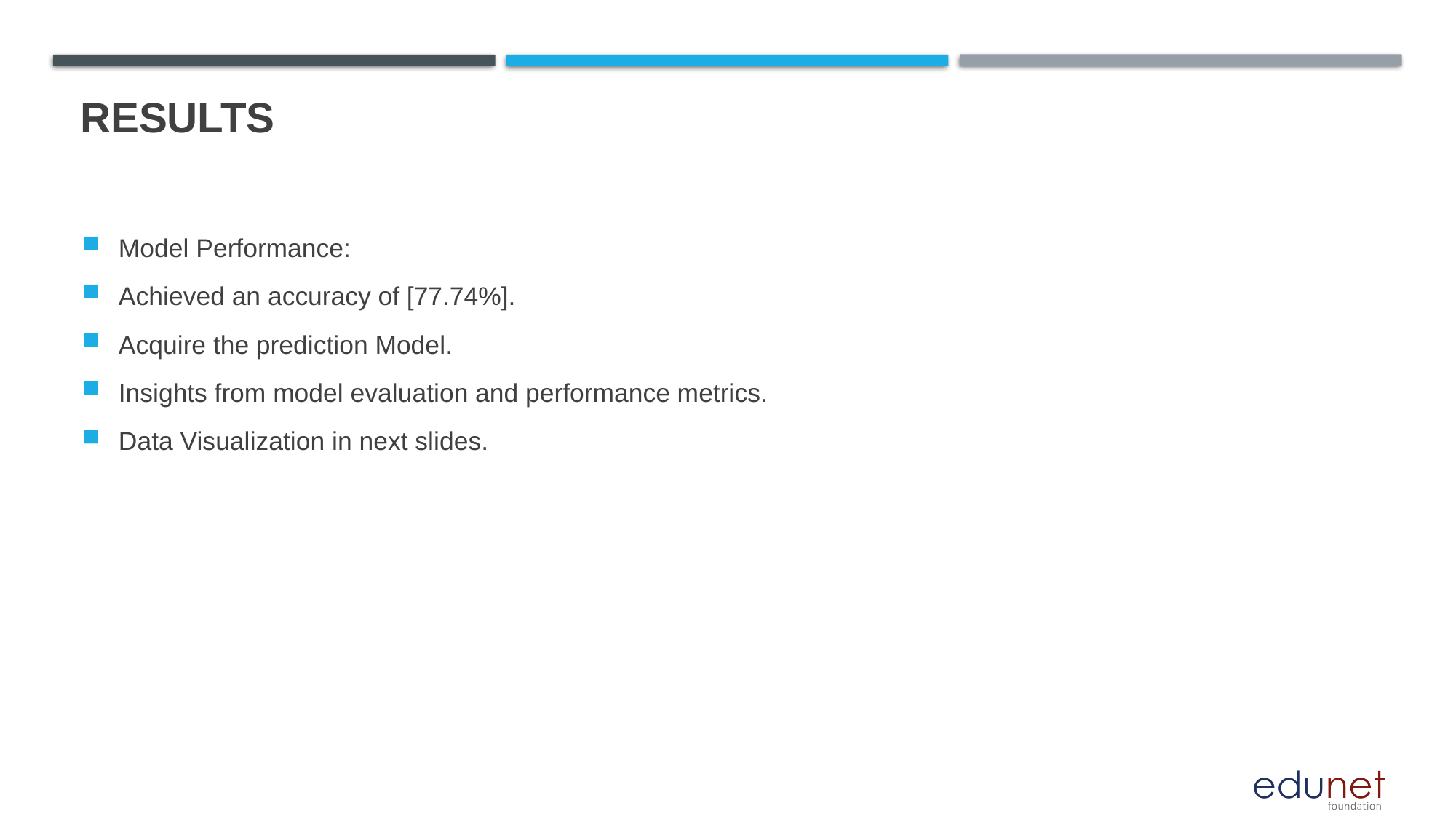

Model Performance:
Achieved an accuracy of [77.74%].
Acquire the prediction Model.
Insights from model evaluation and performance metrics.
Data Visualization in next slides.
# Results